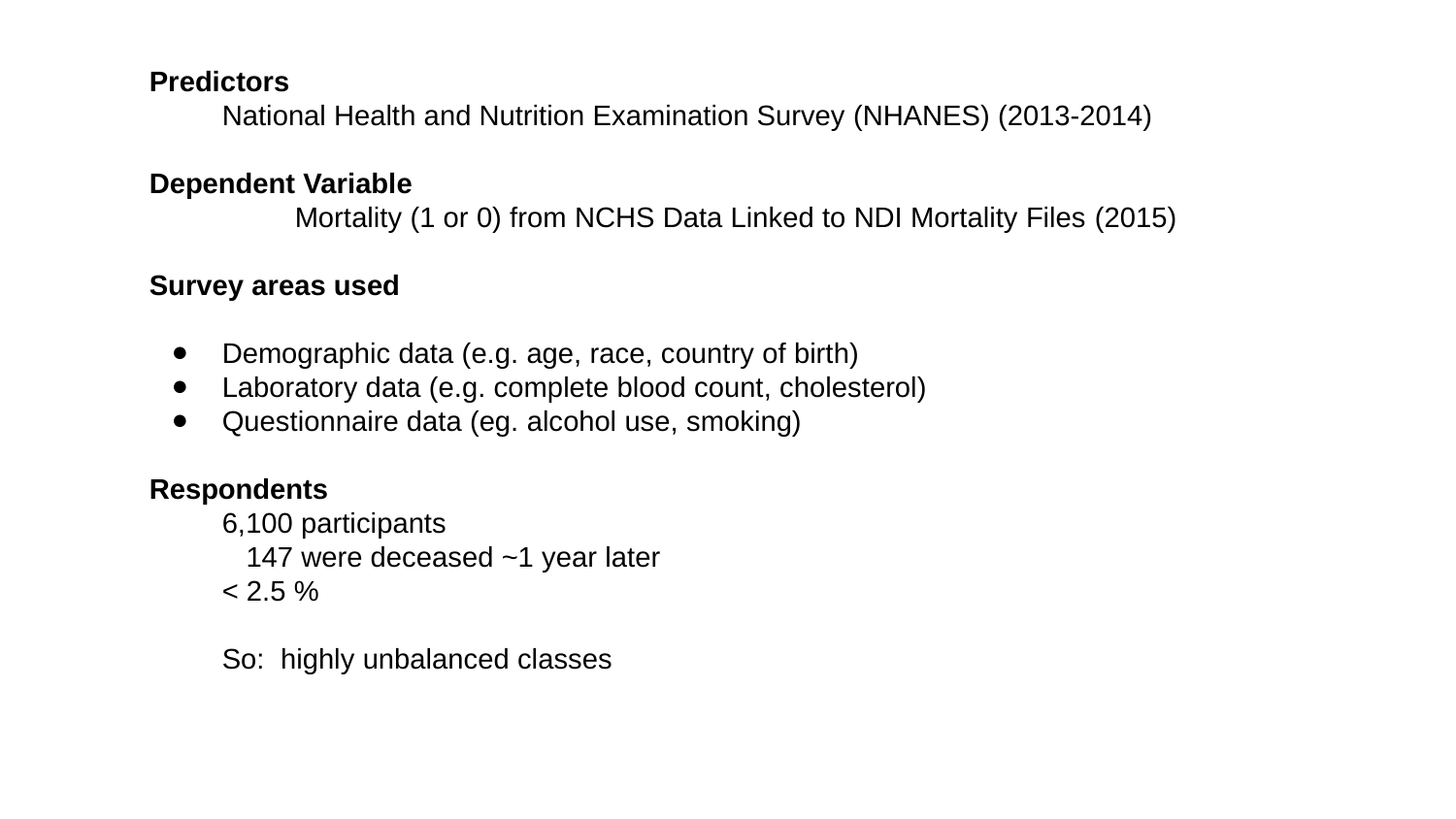

Predictors
National Health and Nutrition Examination Survey (NHANES) (2013-2014)

Dependent Variable
	Mortality (1 or 0) from NCHS Data Linked to NDI Mortality Files (2015)

Survey areas used

Demographic data (e.g. age, race, country of birth)
Laboratory data (e.g. complete blood count, cholesterol)
Questionnaire data (eg. alcohol use, smoking)

Respondents
6,100 participants
   147 were deceased ~1 year later
< 2.5 %

So:  highly unbalanced classes